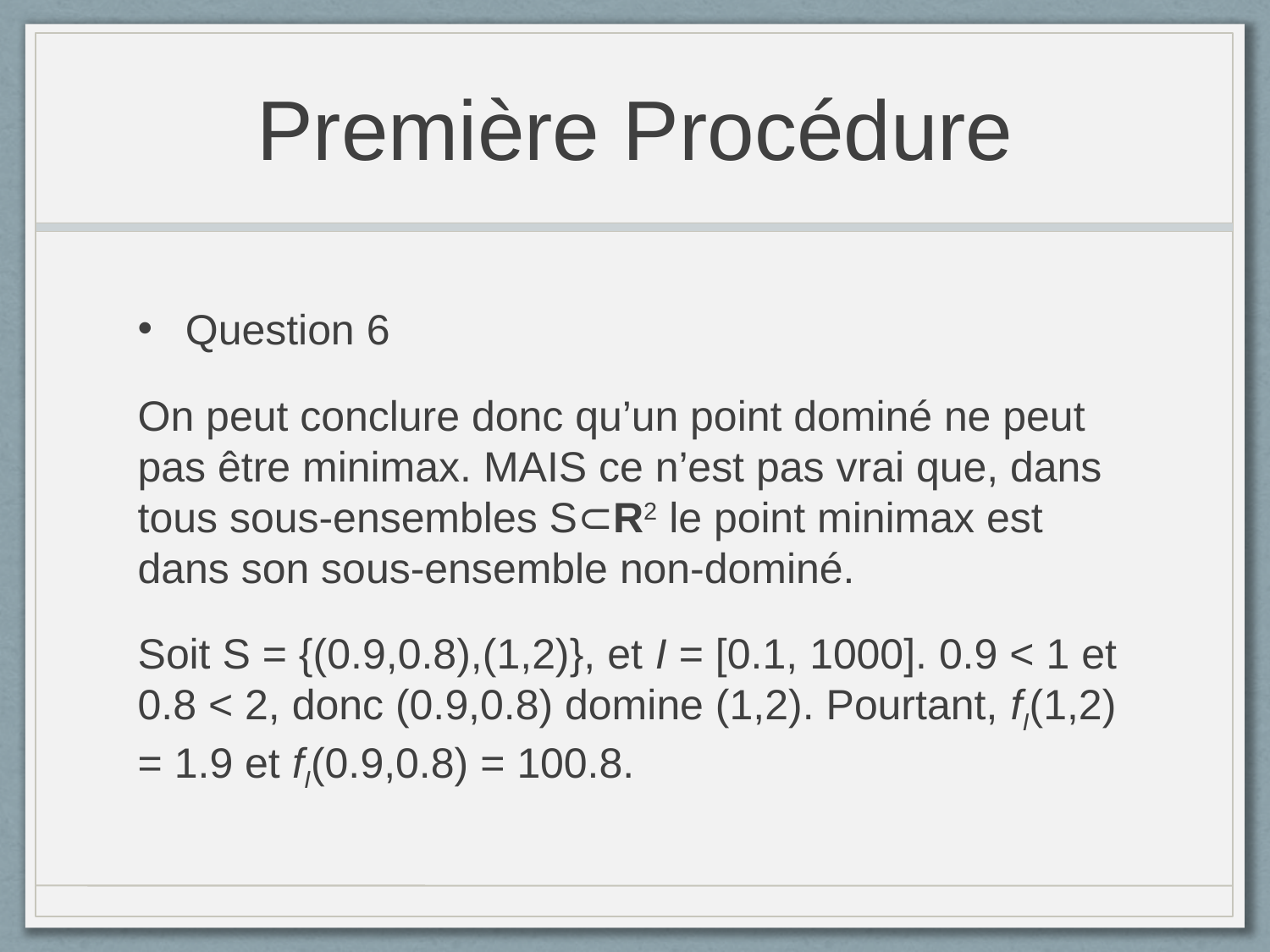

# Première Procédure
Question 6
On peut conclure donc qu’un point dominé ne peut pas être minimax. MAIS ce n’est pas vrai que, dans tous sous-ensembles S⊂R2 le point minimax est dans son sous-ensemble non-dominé.
Soit S = {(0.9,0.8),(1,2)}, et I = [0.1, 1000]. 0.9 < 1 et 0.8 < 2, donc (0.9,0.8) domine (1,2). Pourtant, fI(1,2) = 1.9 et fI(0.9,0.8) = 100.8.